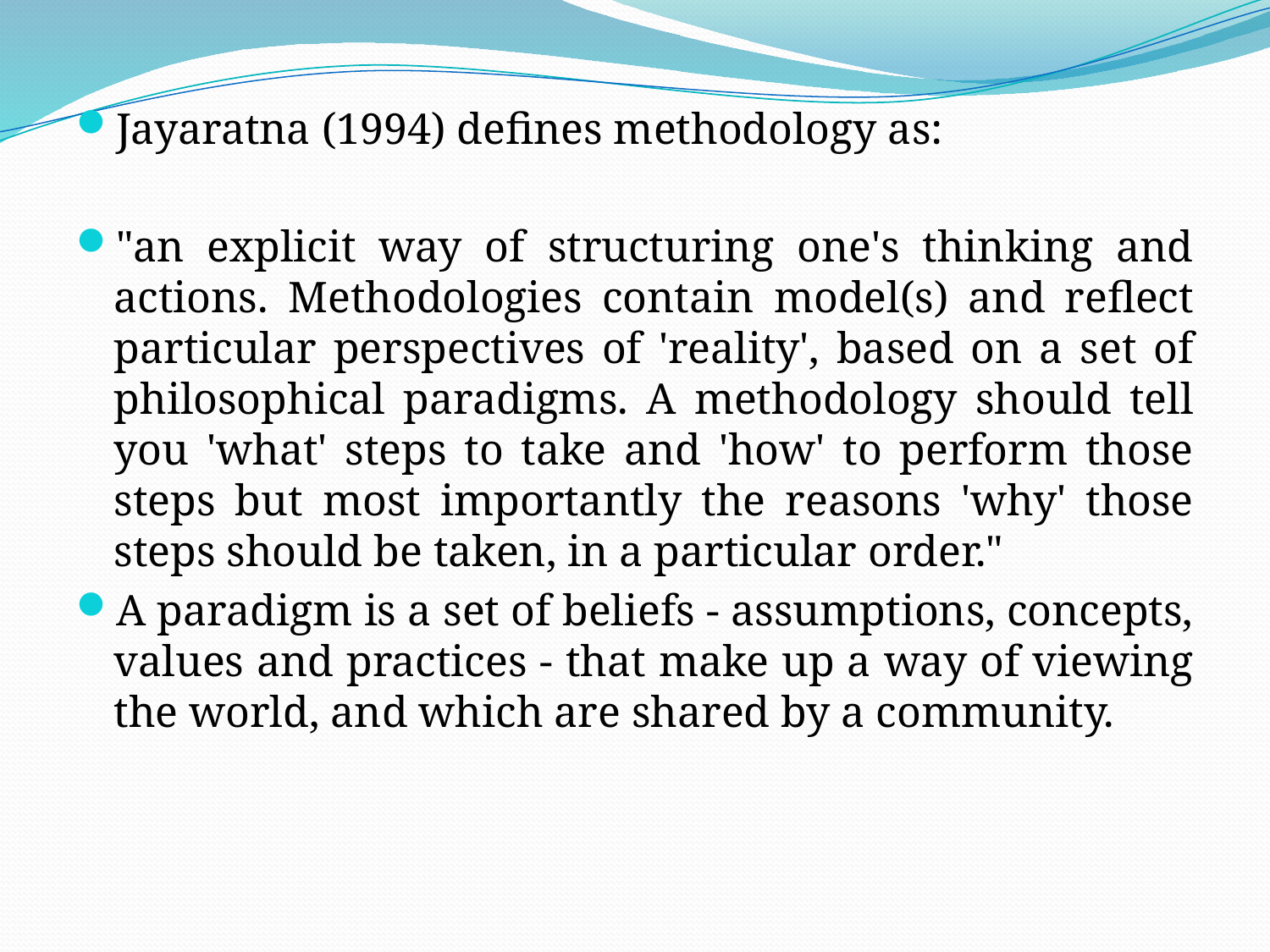

Jayaratna (1994) defines methodology as:

"an explicit way of structuring one's thinking and actions. Methodologies contain model(s) and reflect particular perspectives of 'reality', based on a set of philosophical paradigms. A methodology should tell you 'what' steps to take and 'how' to perform those steps but most importantly the reasons 'why' those steps should be taken, in a particular order."
A paradigm is a set of beliefs - assumptions, concepts, values and practices - that make up a way of viewing the world, and which are shared by a community.